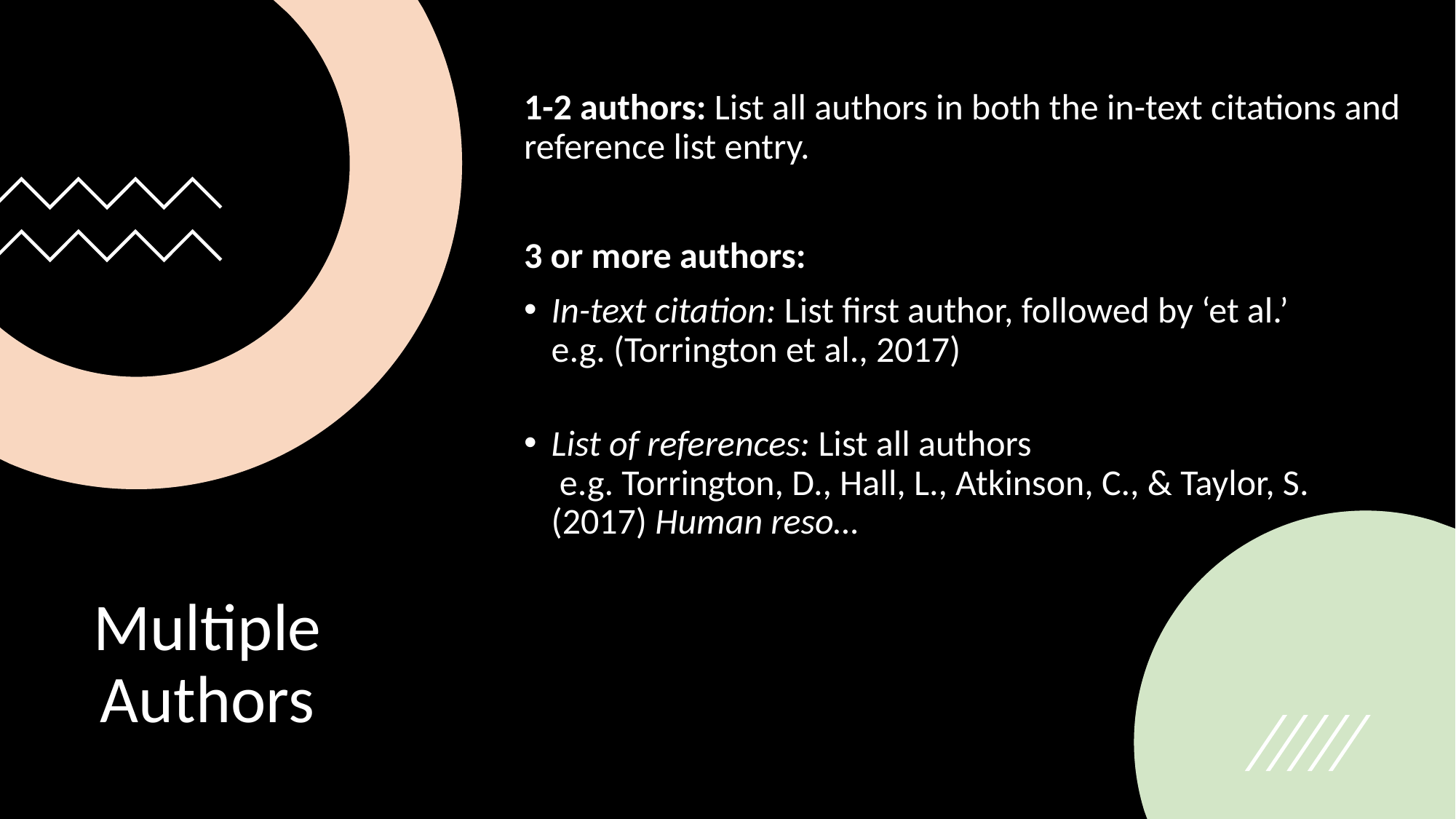

1-2 authors: List all authors in both the in-text citations and reference list entry.

3 or more authors:
In-text citation: List first author, followed by ‘et al.’
e.g. (Torrington et al., 2017)
List of references: List all authors
 e.g. Torrington, D., Hall, L., Atkinson, C., & Taylor, S. (2017) Human reso…

# Multiple Authors